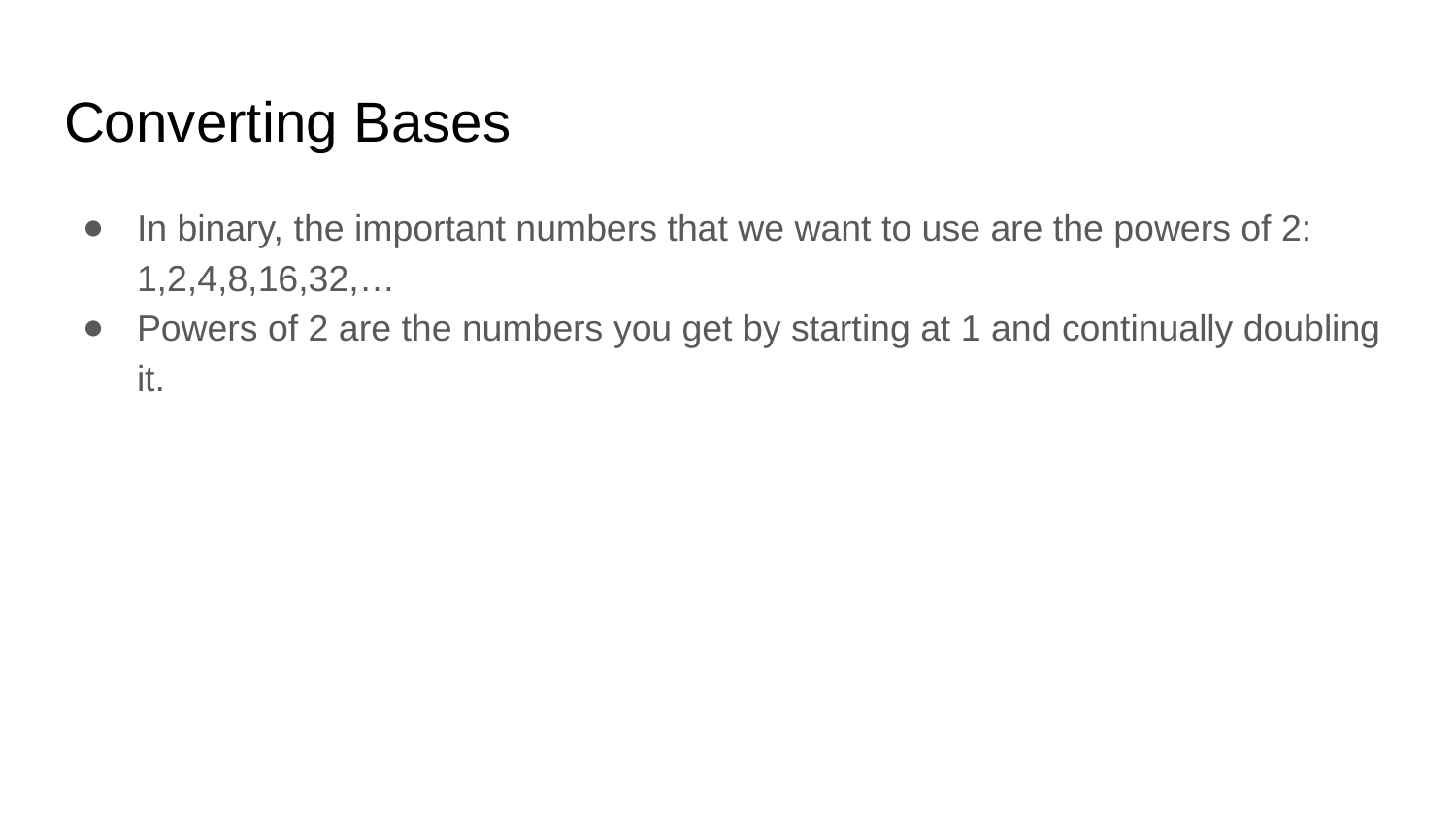

# Converting Bases
In binary, the important numbers that we want to use are the powers of 2: 1,2,4,8,16,32,…
Powers of 2 are the numbers you get by starting at 1 and continually doubling it.